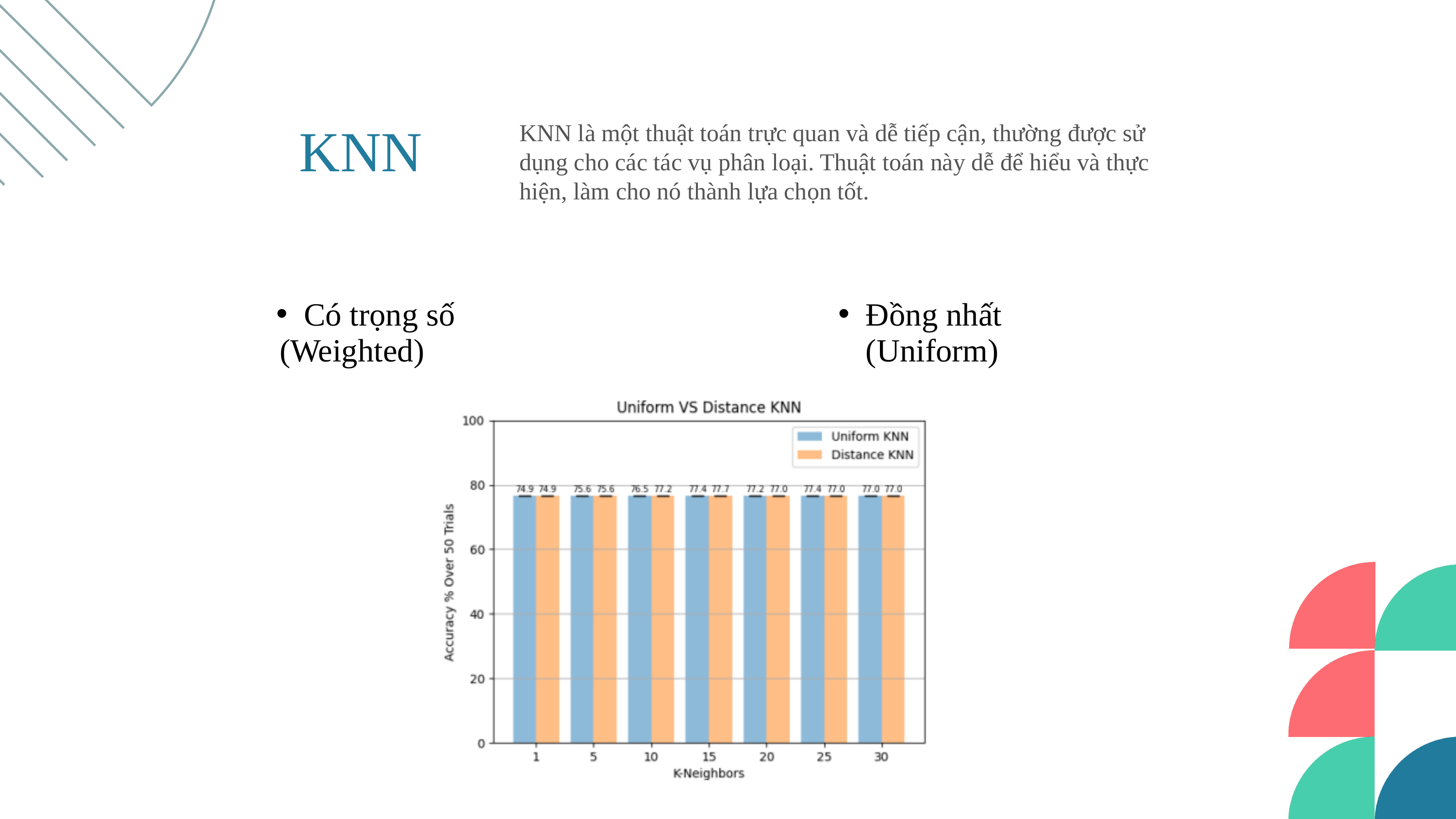

KNN là một thuật toán trực quan và dễ tiếp cận, thường được sử dụng cho các tác vụ phân loại. Thuật toán này dễ để hiểu và thực hiện, làm cho nó thành lựa chọn tốt.
KNN
Có trọng số
(Weighted)
Đồng nhất (Uniform)